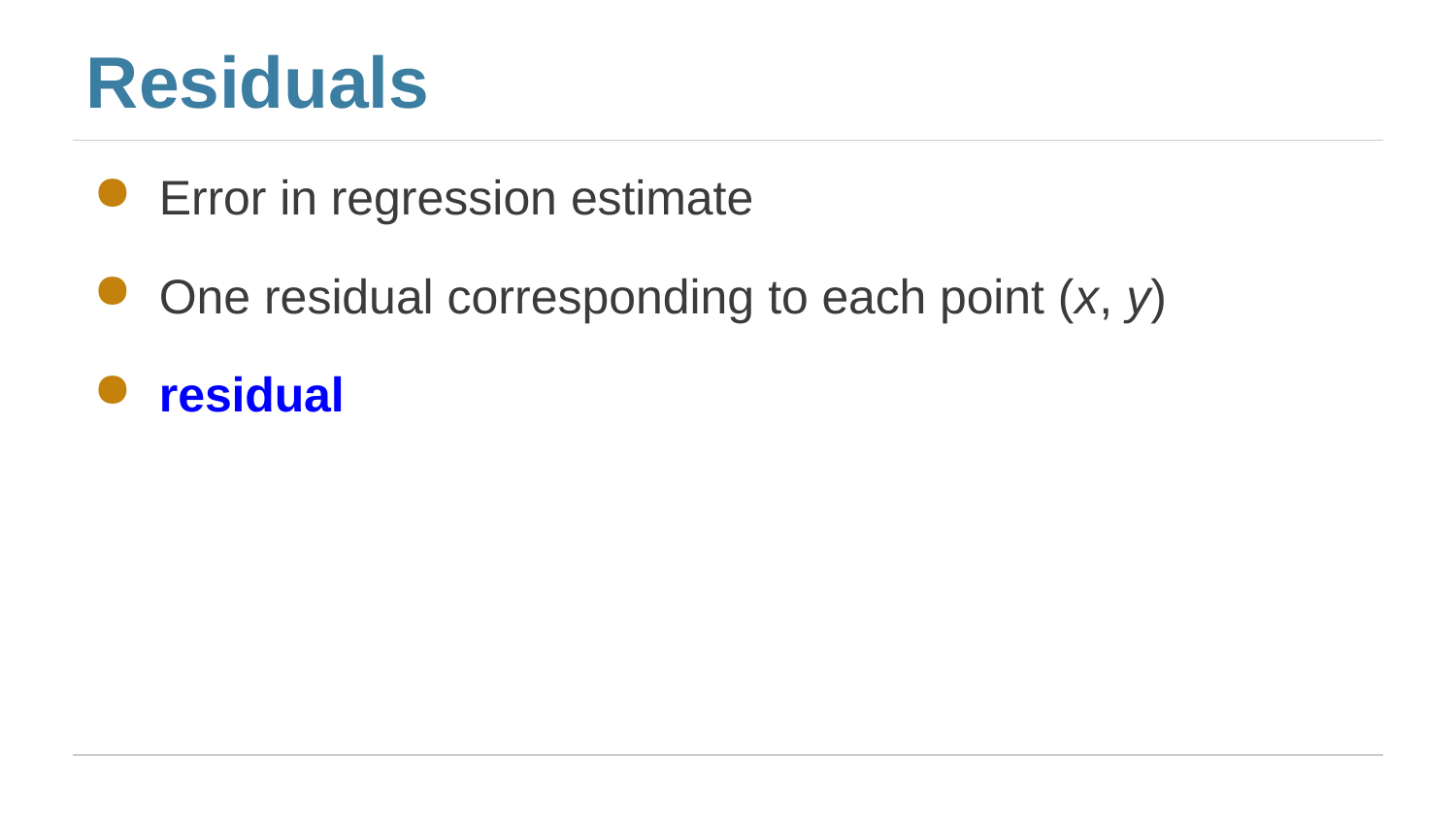

# Residuals
Error in regression estimate
One residual corresponding to each point (x, y)
residual